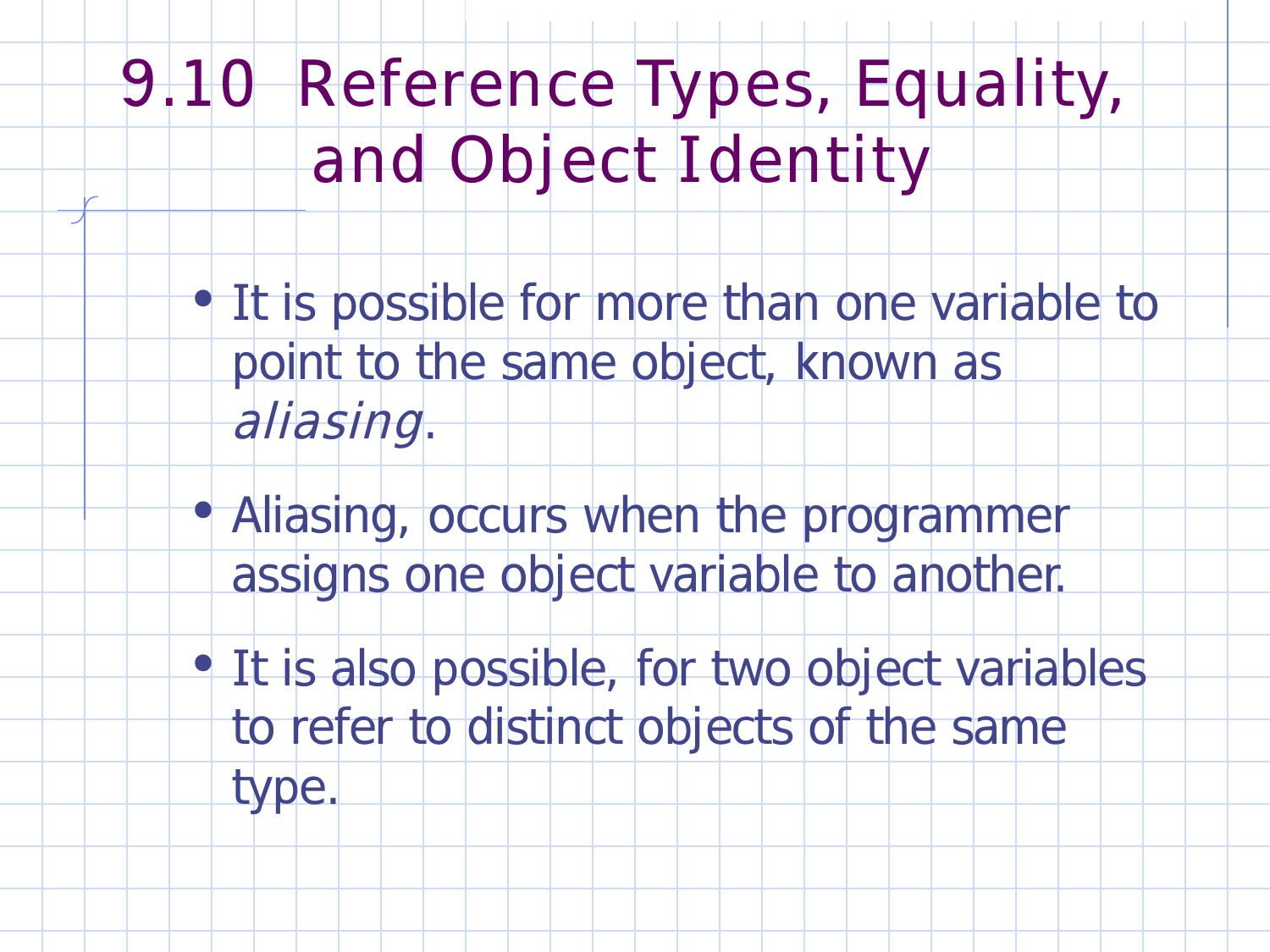

# 9.10  Reference Types, Equality, and Object Identity
It is possible for more than one variable to point to the same object, known as aliasing.

Aliasing, occurs when the programmer assigns one object variable to another.

It is also possible, for two object variables to refer to distinct objects of the same type.